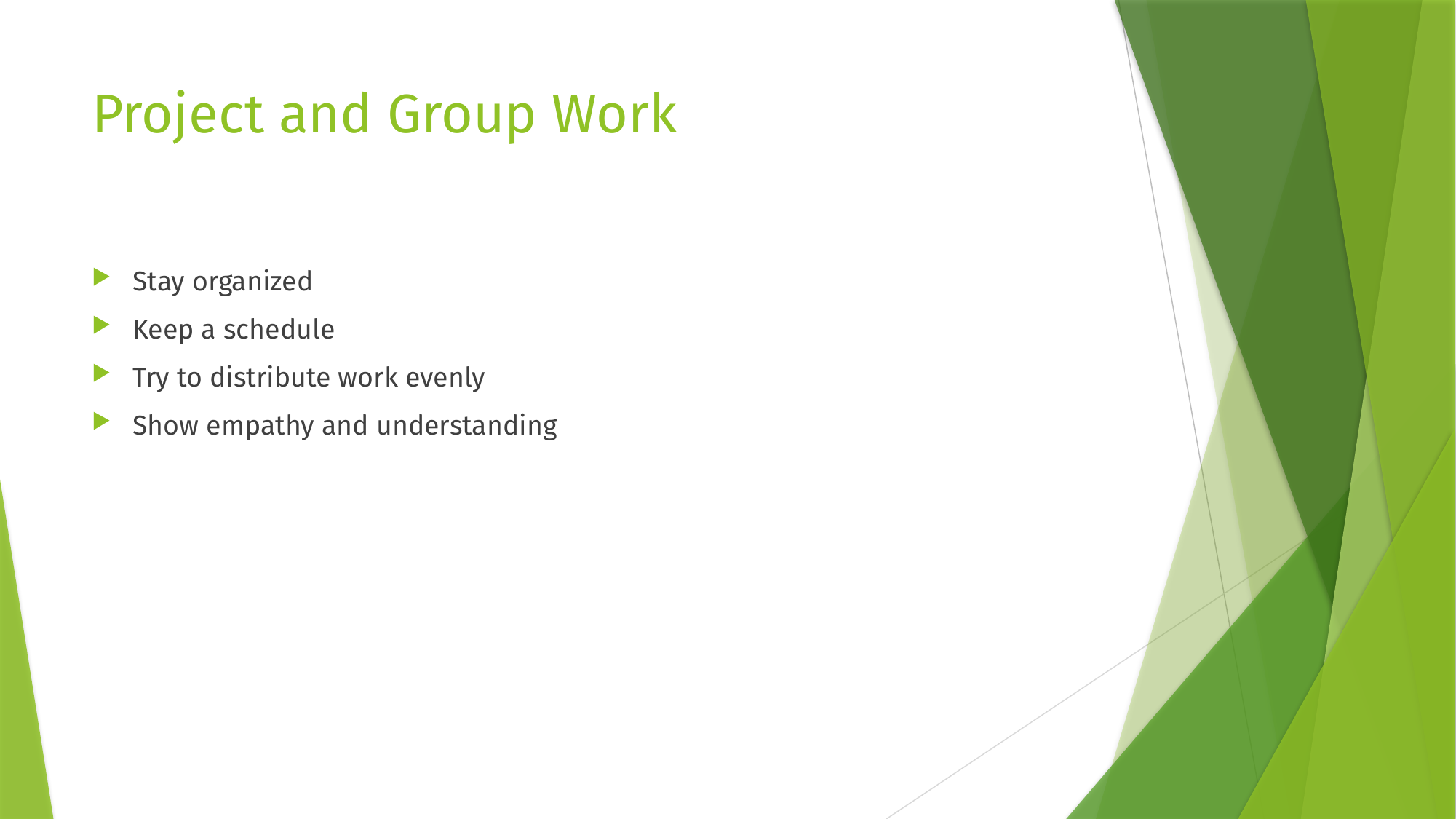

# Project and Group Work
Stay organized
Keep a schedule
Try to distribute work evenly
Show empathy and understanding